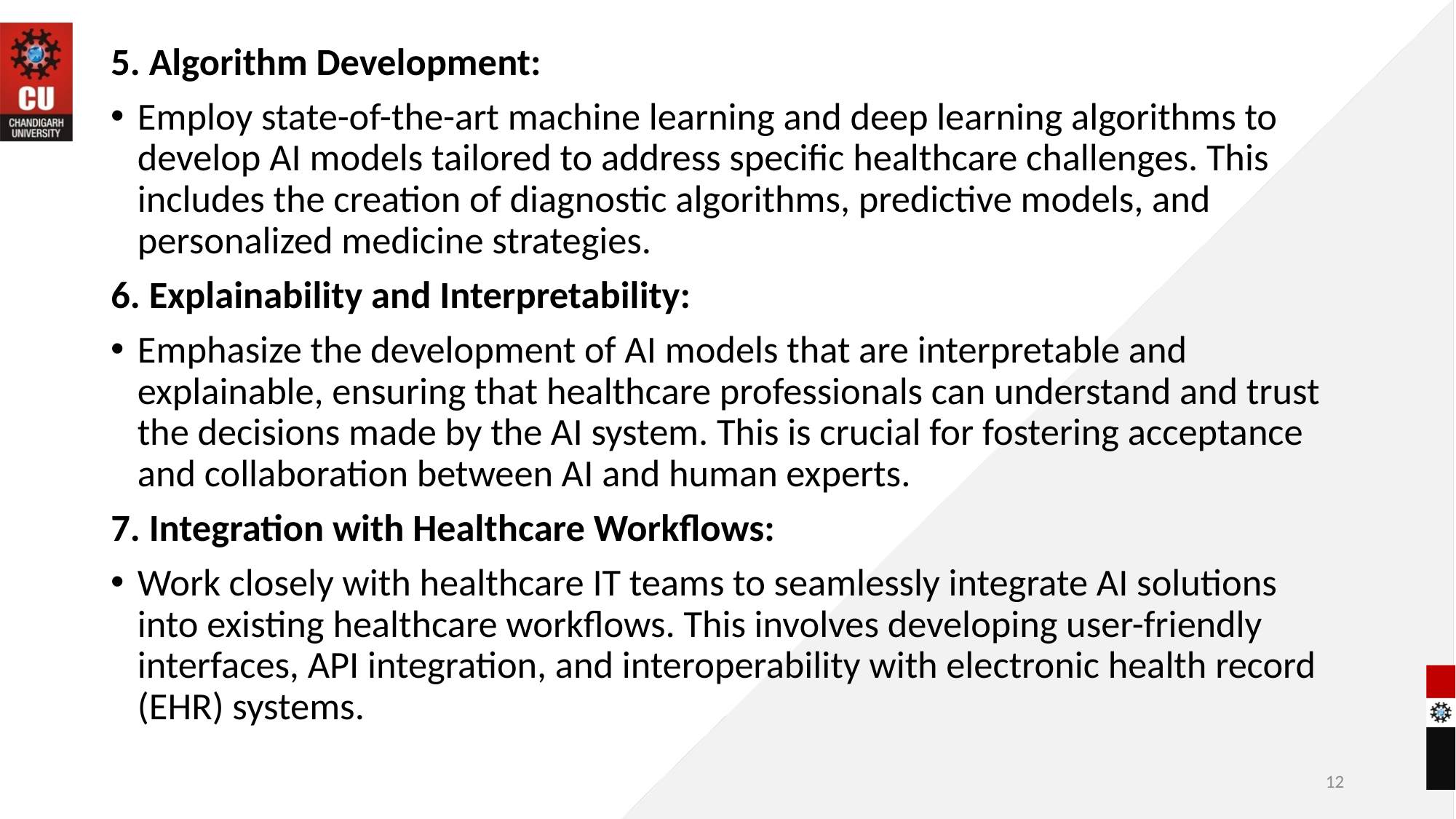

5. Algorithm Development:
Employ state-of-the-art machine learning and deep learning algorithms to develop AI models tailored to address specific healthcare challenges. This includes the creation of diagnostic algorithms, predictive models, and personalized medicine strategies.
6. Explainability and Interpretability:
Emphasize the development of AI models that are interpretable and explainable, ensuring that healthcare professionals can understand and trust the decisions made by the AI system. This is crucial for fostering acceptance and collaboration between AI and human experts.
7. Integration with Healthcare Workflows:
Work closely with healthcare IT teams to seamlessly integrate AI solutions into existing healthcare workflows. This involves developing user-friendly interfaces, API integration, and interoperability with electronic health record (EHR) systems.

12